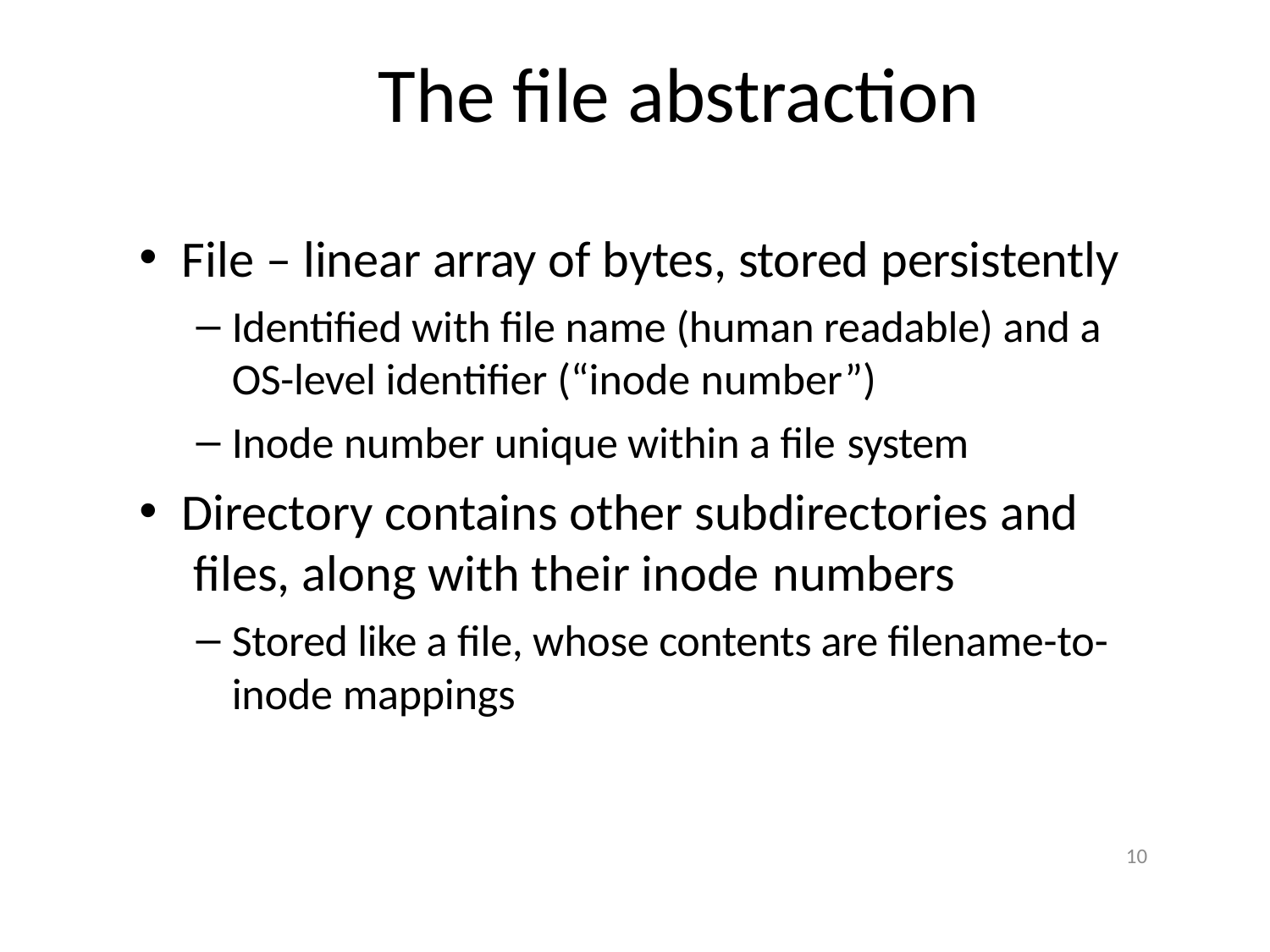

# The file abstraction

File – linear array of bytes, stored persistently
Identified with file name (human readable) and a  OS-level identifier (“inode number”)
Inode number unique within a file system
Directory contains other subdirectories and  files, along with their inode numbers
Stored like a file, whose contents are filename-to-  inode mappings
10